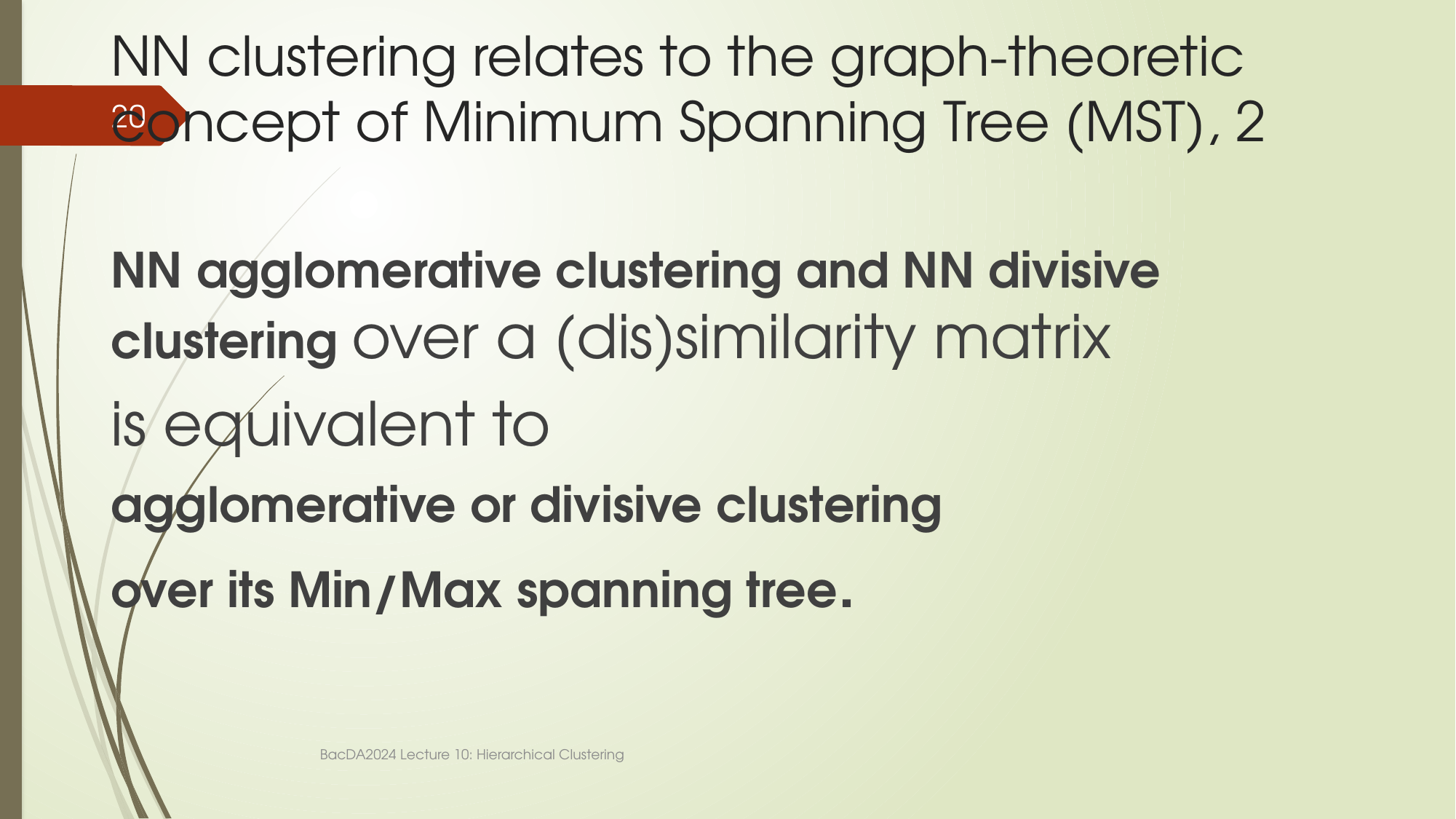

# NN clustering relates to the graph-theoretic concept of Minimum Spanning Tree (MST), 2
20

NN agglomerative clustering and NN divisive clustering over a (dis)similarity matrix
is equivalent to
agglomerative or divisive clustering
over its Min/Max spanning tree.

BacDA2024 Lecture 10: Hierarchical Clustering